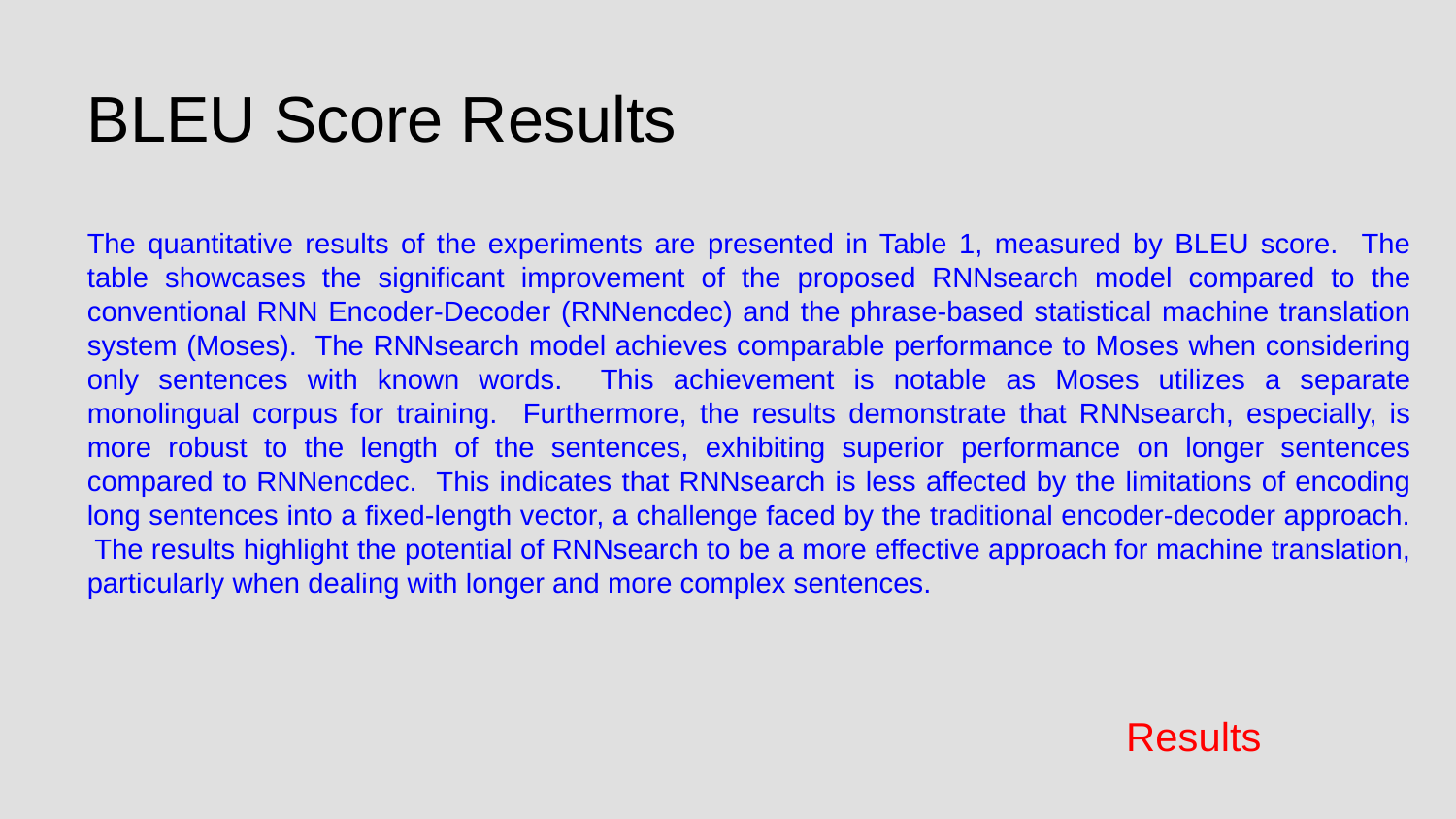

BLEU Score Results
The quantitative results of the experiments are presented in Table 1, measured by BLEU score.  The table showcases the significant improvement of the proposed RNNsearch model compared to the conventional RNN Encoder-Decoder (RNNencdec) and the phrase-based statistical machine translation system (Moses).  The RNNsearch model achieves comparable performance to Moses when considering only sentences with known words.  This achievement is notable as Moses utilizes a separate monolingual corpus for training.  Furthermore, the results demonstrate that RNNsearch, especially, is more robust to the length of the sentences, exhibiting superior performance on longer sentences compared to RNNencdec.  This indicates that RNNsearch is less affected by the limitations of encoding long sentences into a fixed-length vector, a challenge faced by the traditional encoder-decoder approach.  The results highlight the potential of RNNsearch to be a more effective approach for machine translation, particularly when dealing with longer and more complex sentences.
Results